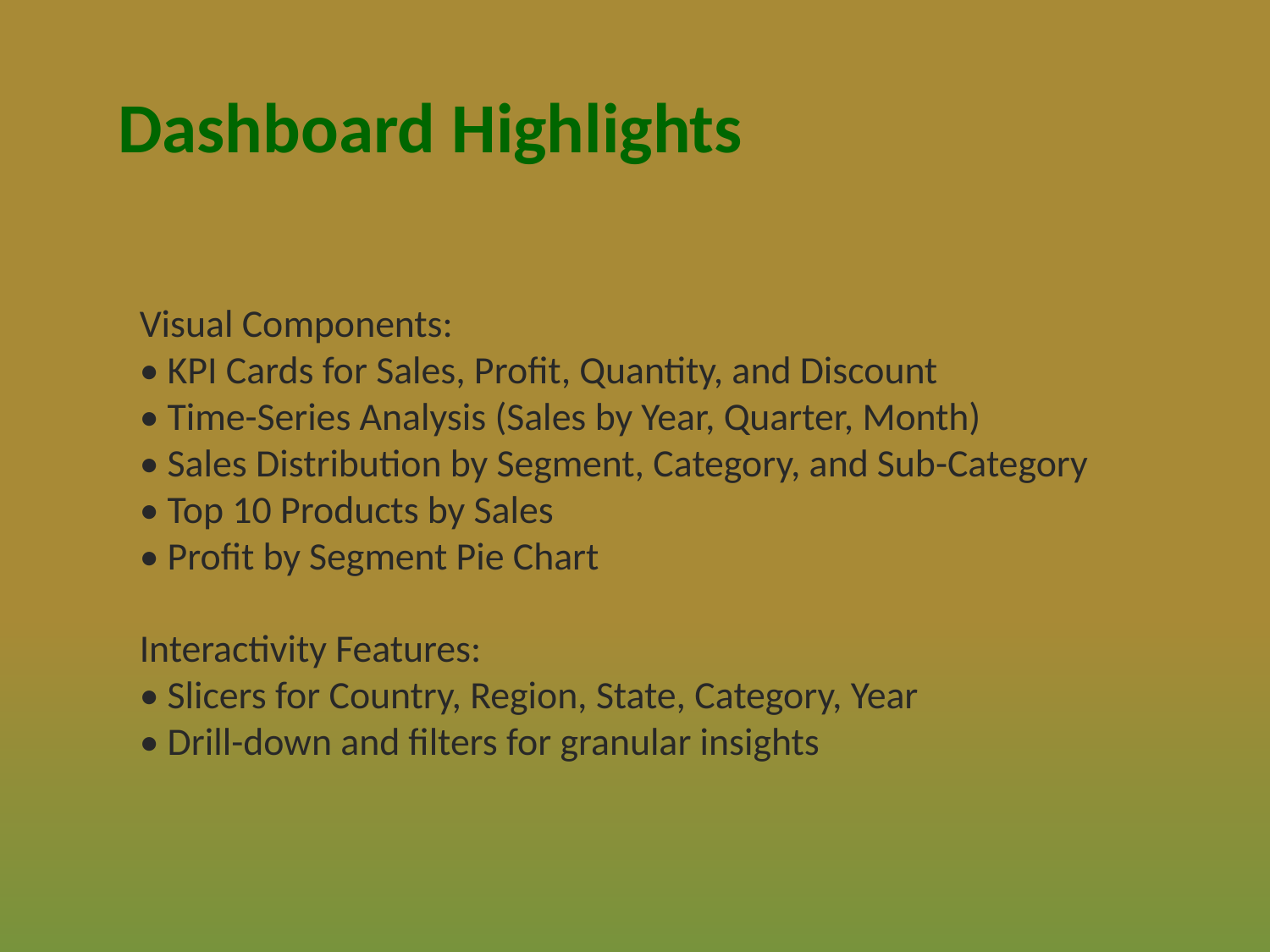

Dashboard Highlights

Visual Components:
• KPI Cards for Sales, Profit, Quantity, and Discount
• Time-Series Analysis (Sales by Year, Quarter, Month)
• Sales Distribution by Segment, Category, and Sub-Category
• Top 10 Products by Sales
• Profit by Segment Pie Chart
Interactivity Features:
• Slicers for Country, Region, State, Category, Year
• Drill-down and filters for granular insights